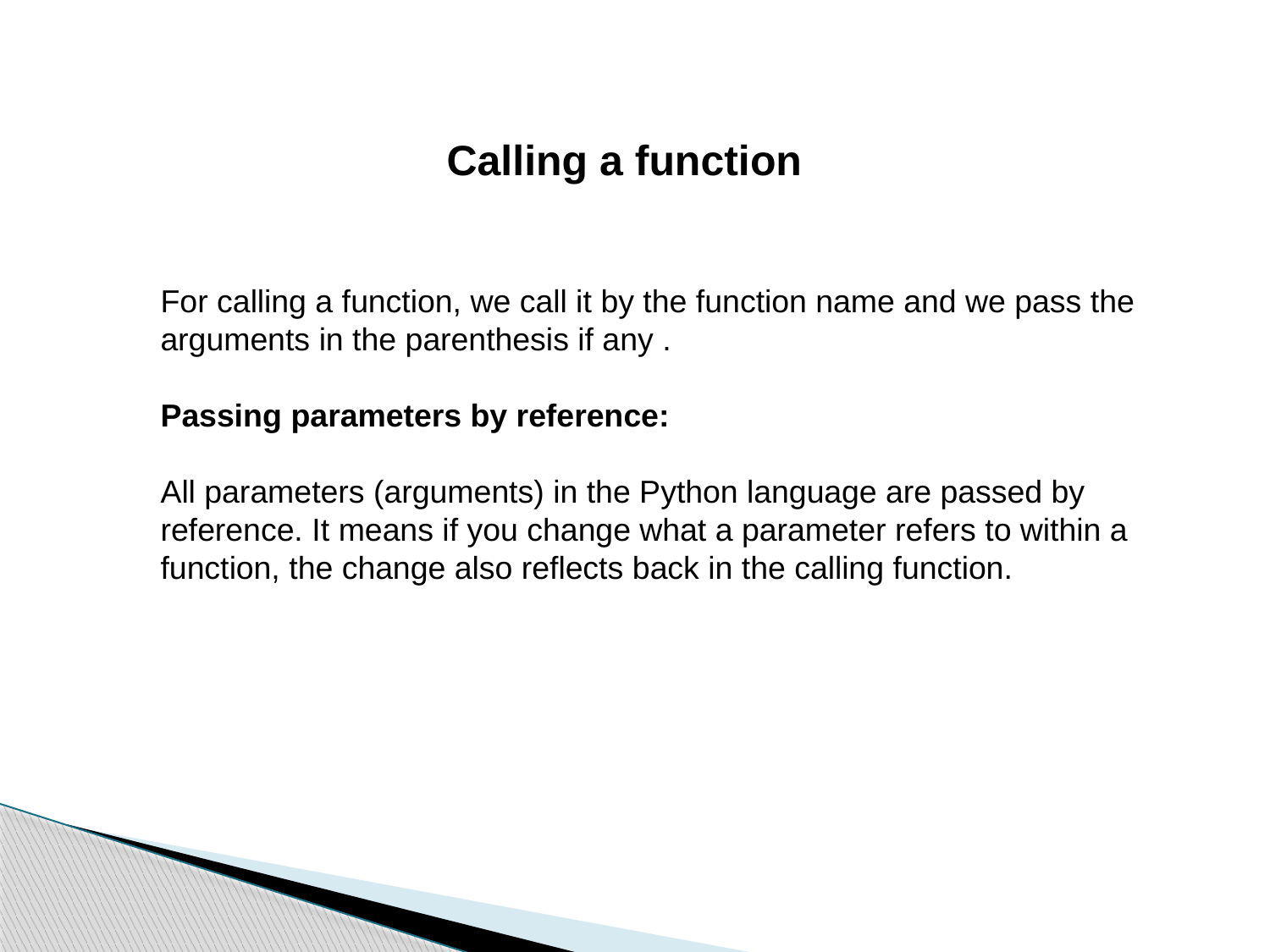

Calling a function
For calling a function, we call it by the function name and we pass the arguments in the parenthesis if any .

Passing parameters by reference:

All parameters (arguments) in the Python language are passed by reference. It means if you change what a parameter refers to within a function, the change also reflects back in the calling function.